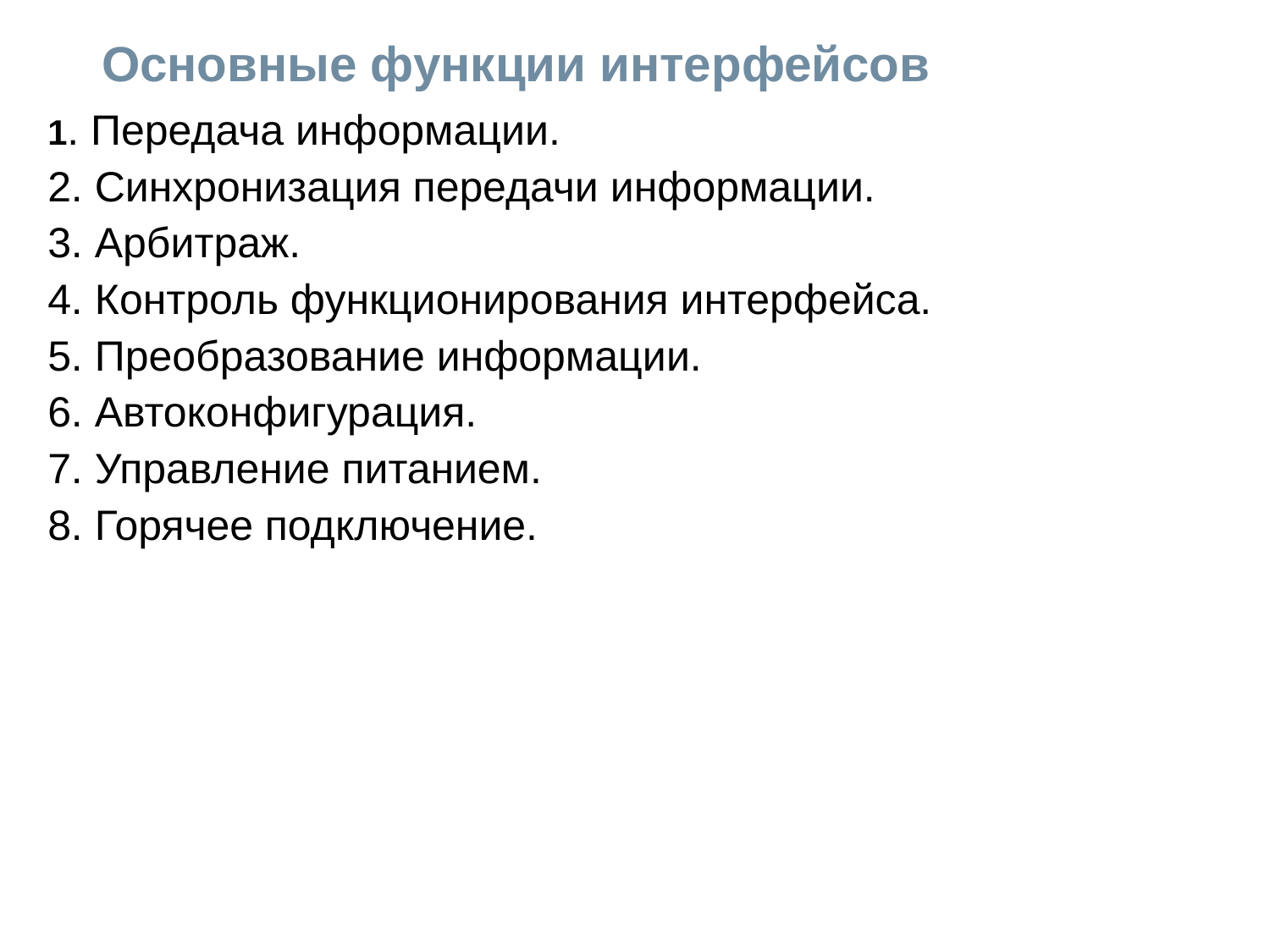

# Основные функции интерфейсов
1. Передача информации.
2. Синхронизация передачи информации.
3. Арбитраж.
4. Контроль функционирования интерфейса.
5. Преобразование информации.
6. Автоконфигурация.
7. Управление питанием.
8. Горячее подключение.